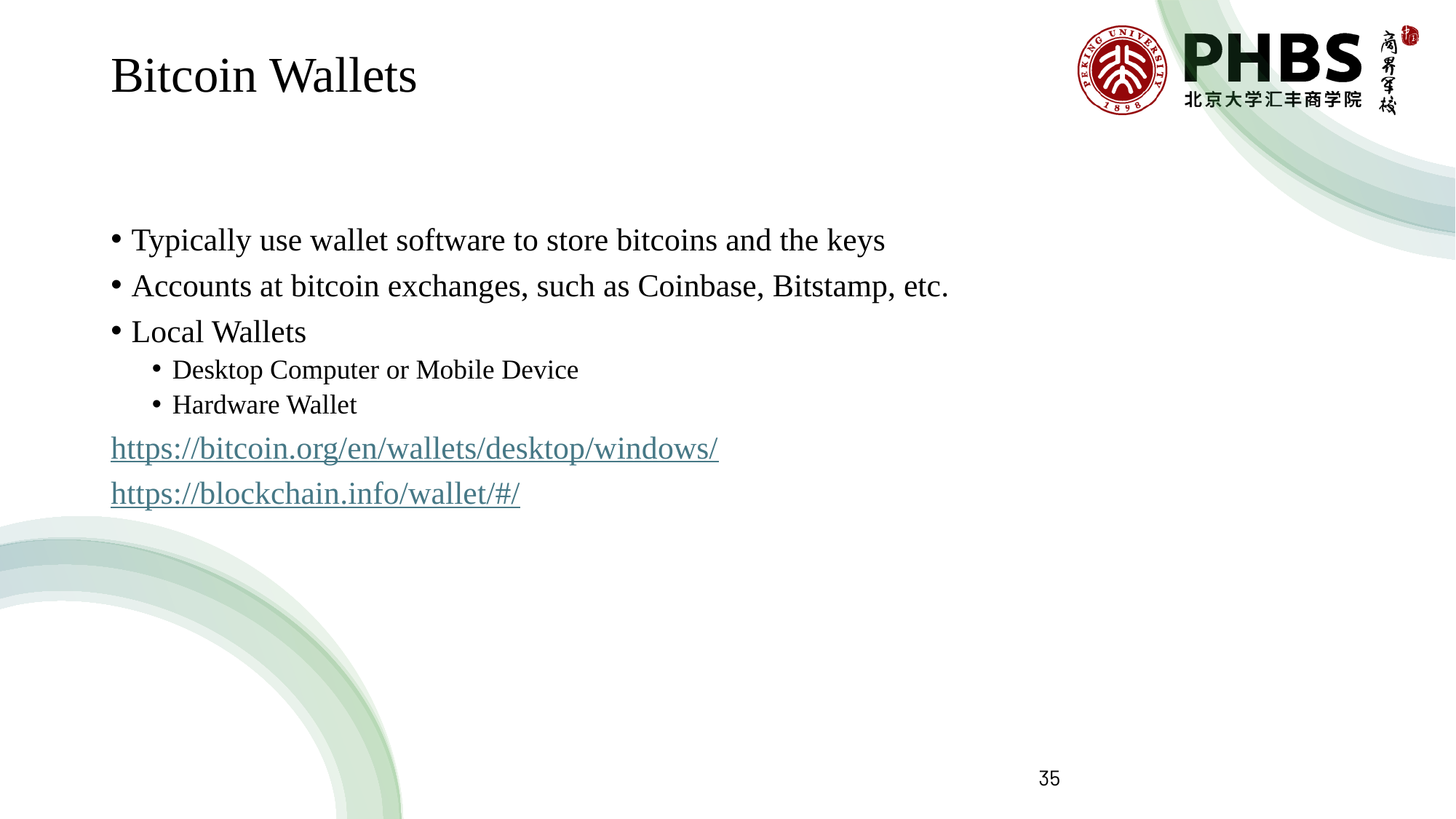

# Bitcoin Wallets
Typically use wallet software to store bitcoins and the keys
Accounts at bitcoin exchanges, such as Coinbase, Bitstamp, etc.
Local Wallets
Desktop Computer or Mobile Device
Hardware Wallet
https://bitcoin.org/en/wallets/desktop/windows/
https://blockchain.info/wallet/#/

35